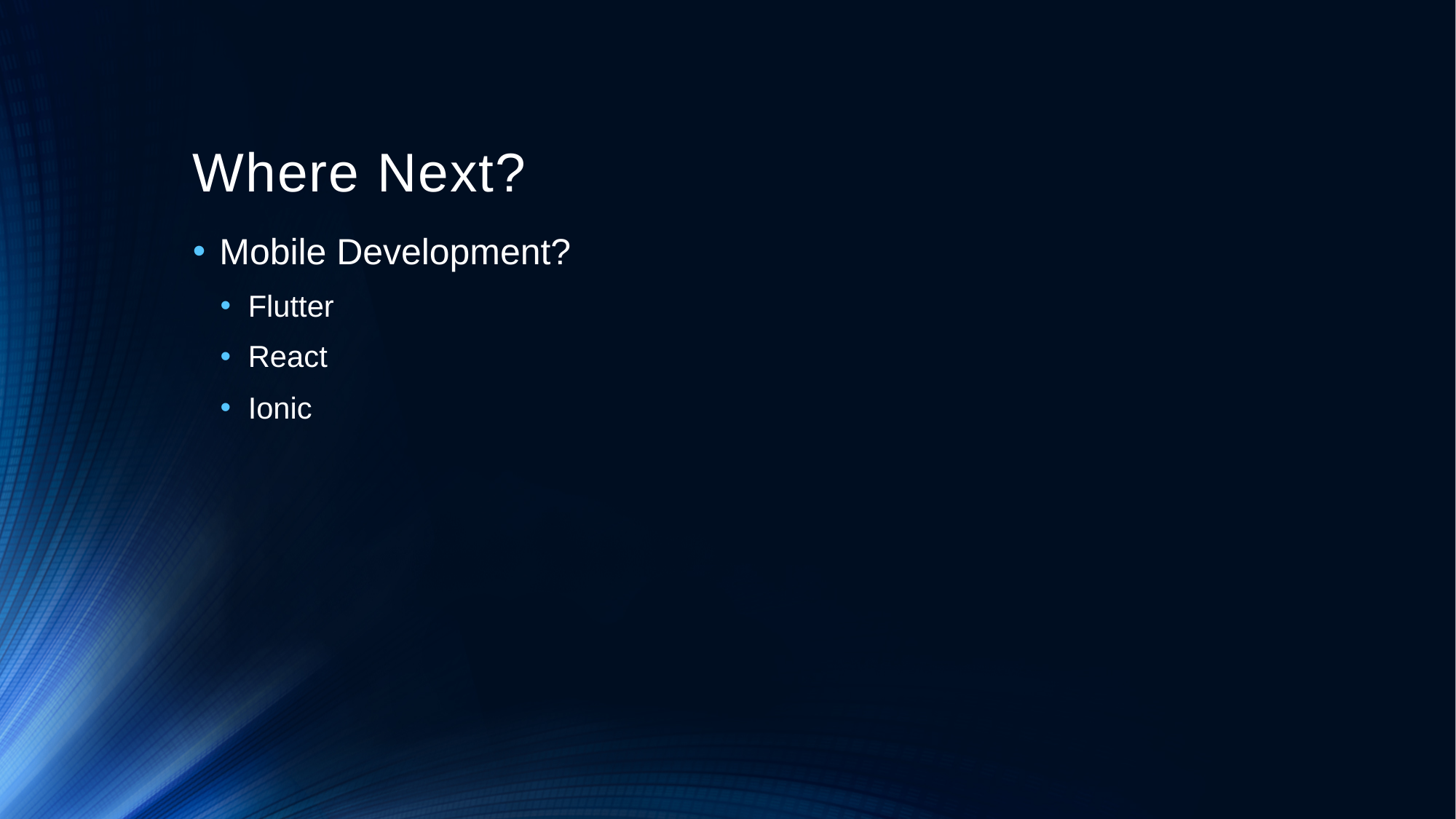

# Where Next?
Mobile Development?
Flutter
React
Ionic